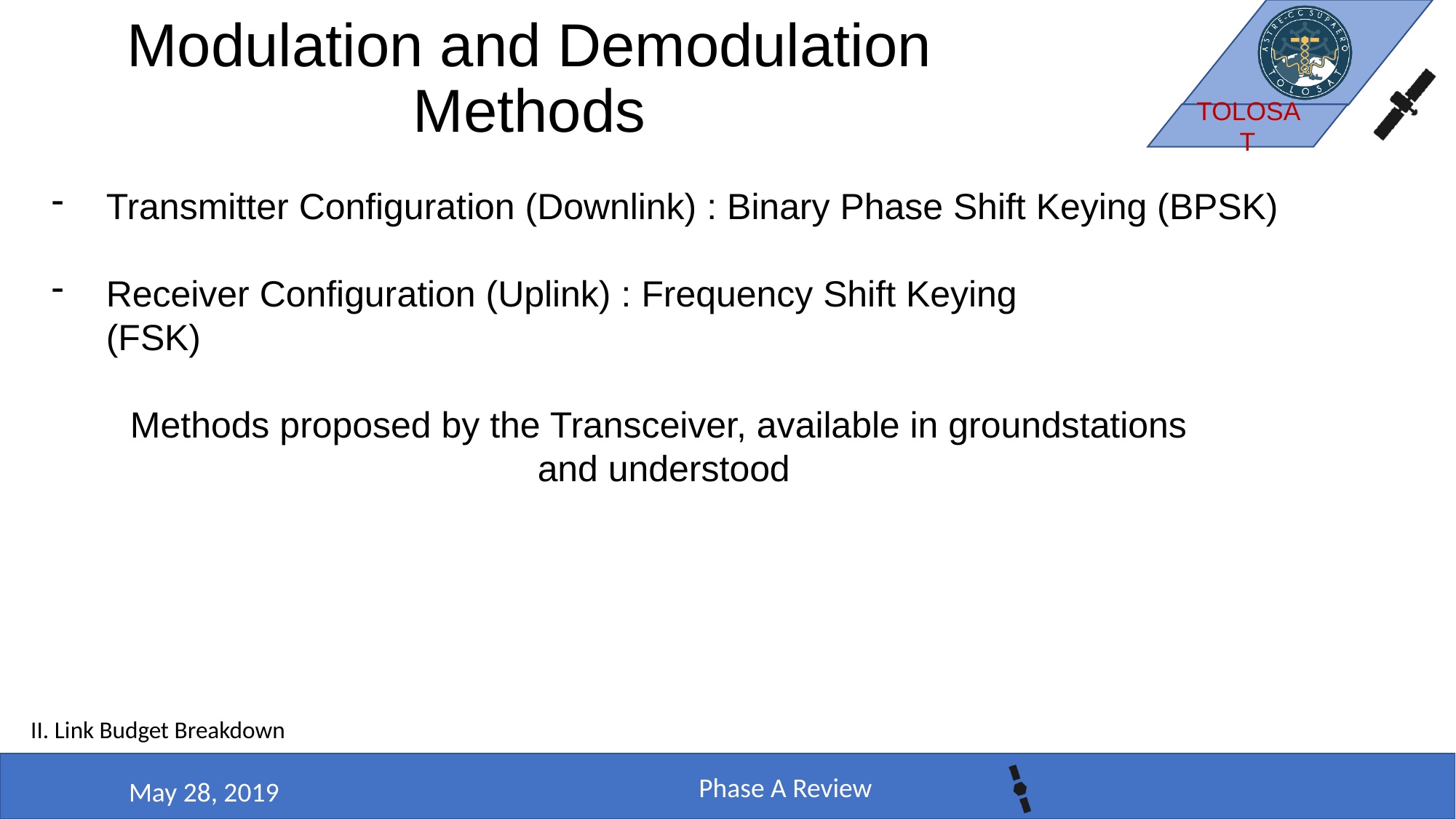

# Modulation and Demodulation Methods
Transmitter Configuration (Downlink) : Binary Phase Shift Keying (BPSK)

Receiver Configuration (Uplink) : Frequency Shift Keying
(FSK)
Methods proposed by the Transceiver, available in groundstations
and understood
II. Link Budget Breakdown